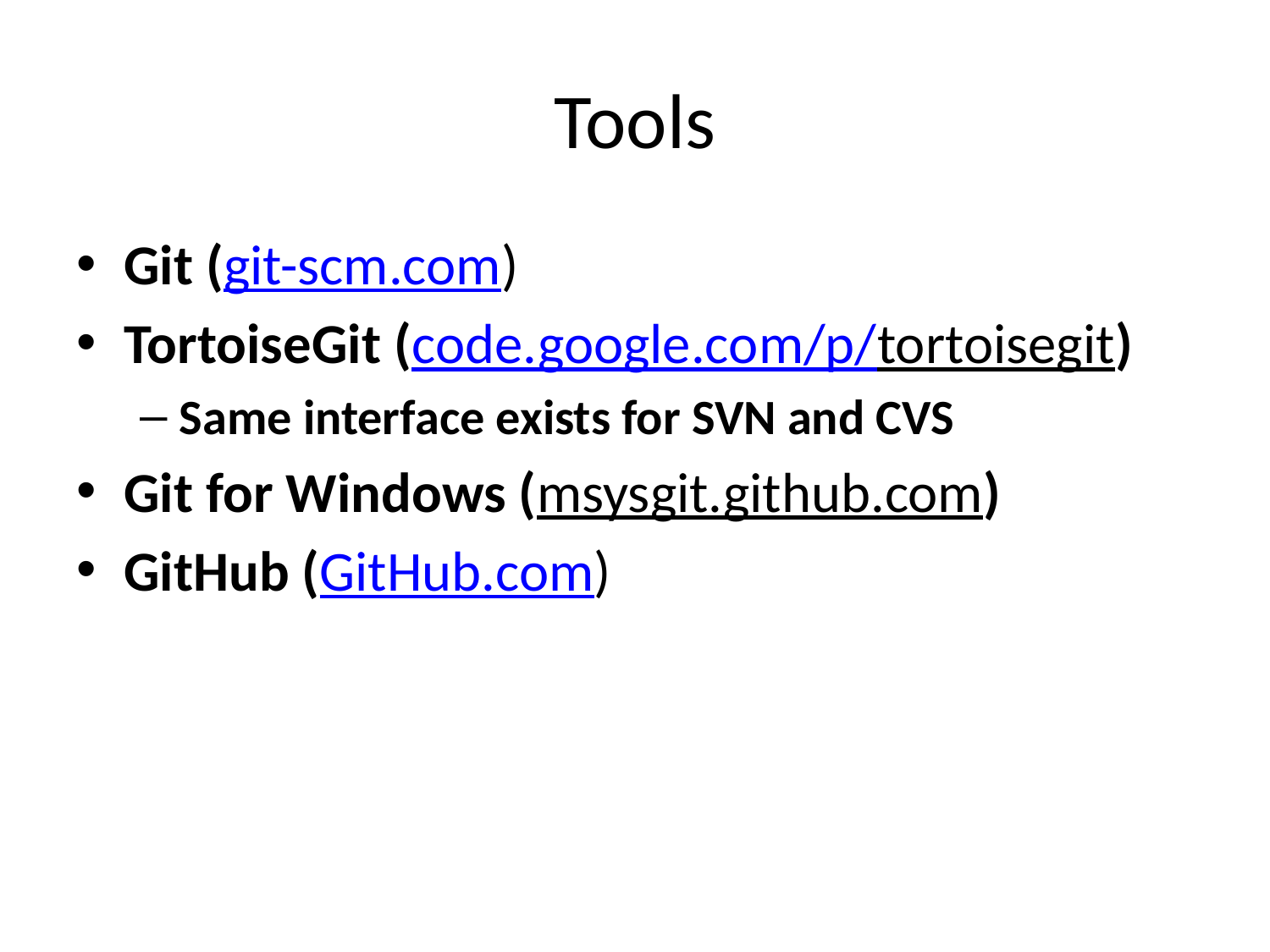

# Tools
Git (git-scm.com)
TortoiseGit (code.google.com/p/tortoisegit)
Same interface exists for SVN and CVS
Git for Windows (msysgit.github.com)
GitHub (GitHub.com)